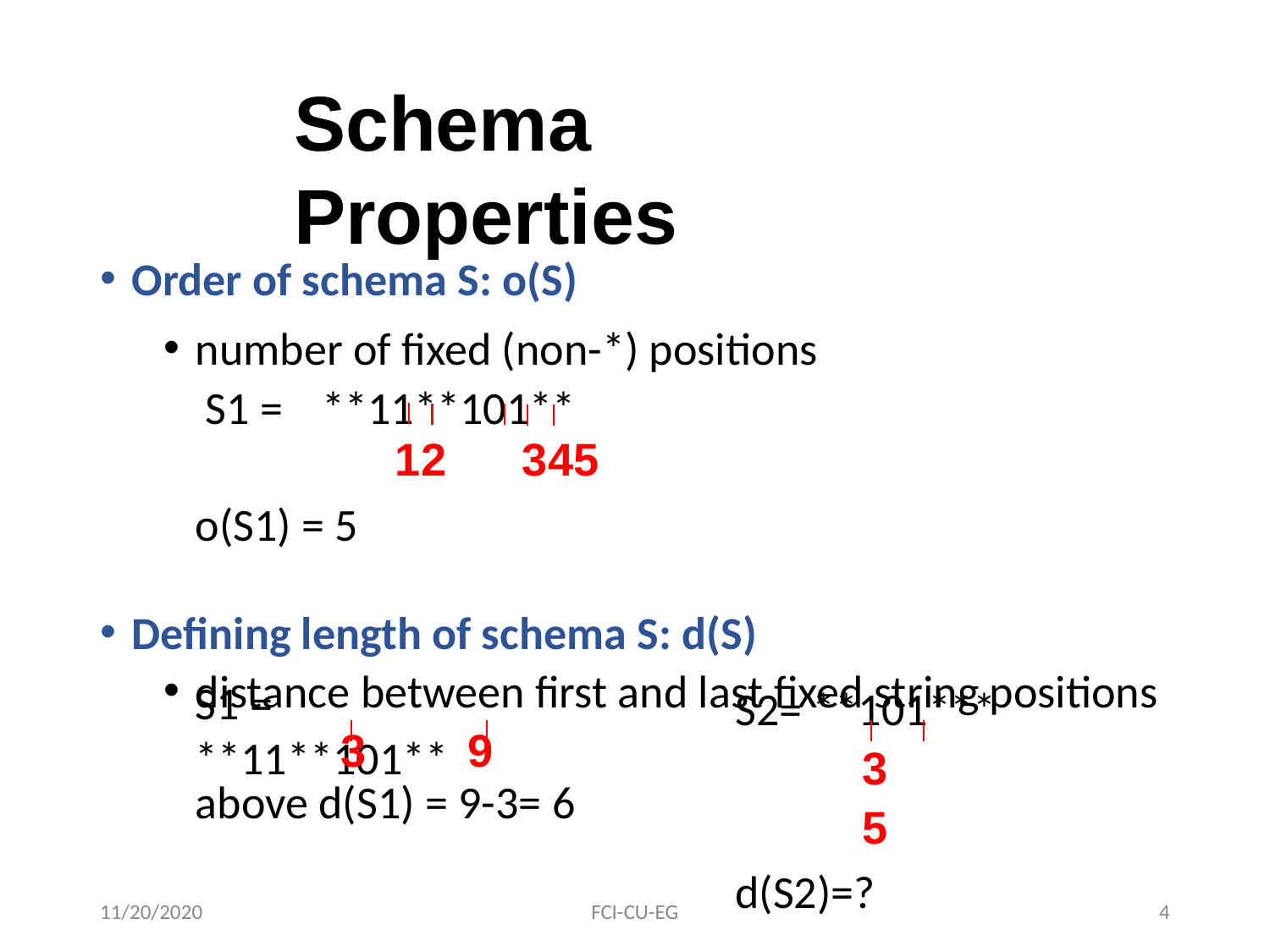

# Schema Properties
Order of schema S: o(S)
number of fixed (non-*) positions  S1 =	**11**101**
12	345
o(S1) = 5

Defining length of schema S: d(S)
distance between first and last fixed string positions

S1 =	**11**101**
S2= **101***
3	5
d(S2)=?
3	9

above d(S1) = 9-3= 6
11/20/2020
FCI-CU-EG
4